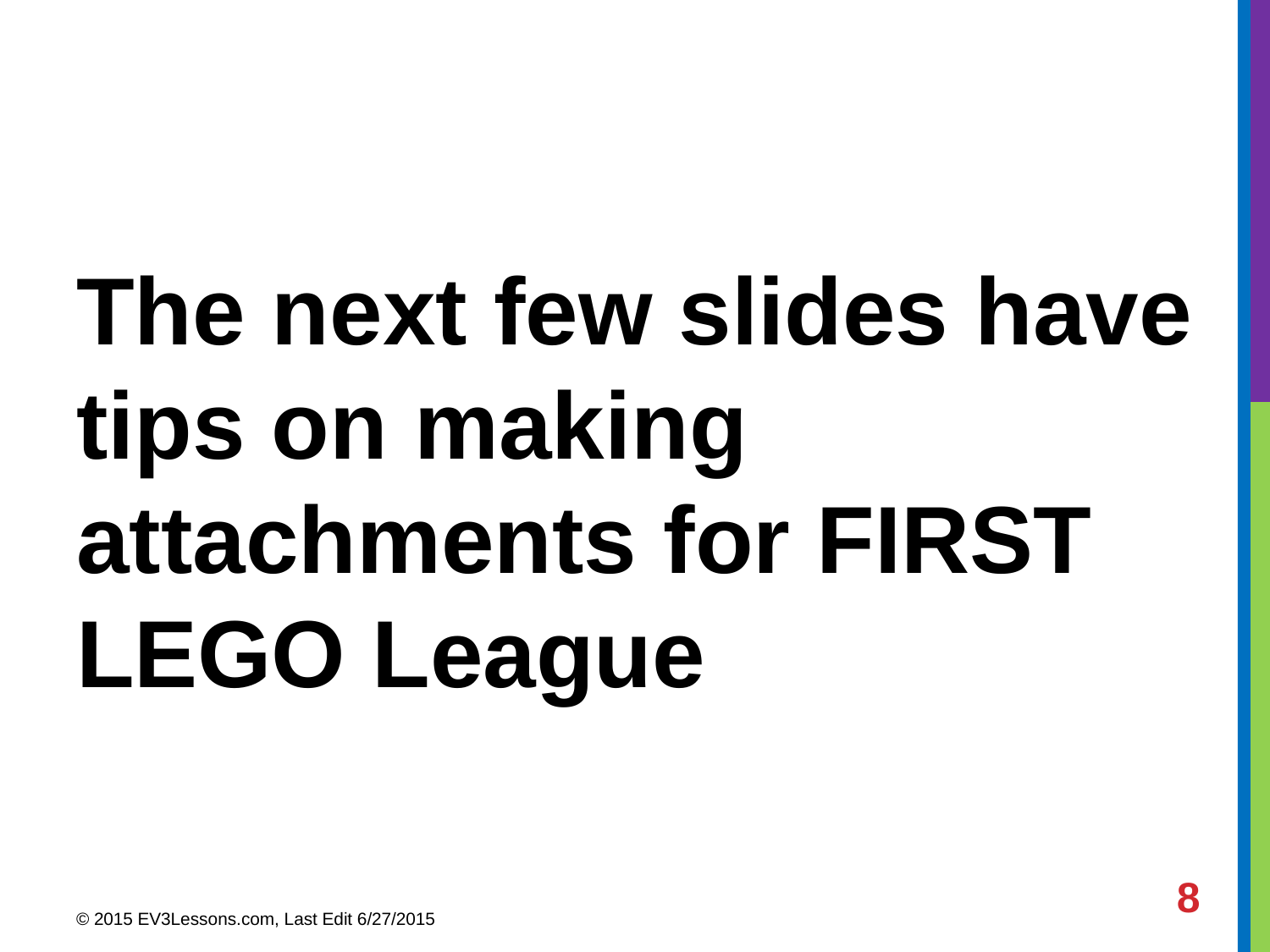

#
The next few slides have tips on making attachments for FIRST LEGO League
8
© 2015 EV3Lessons.com, Last Edit 6/27/2015